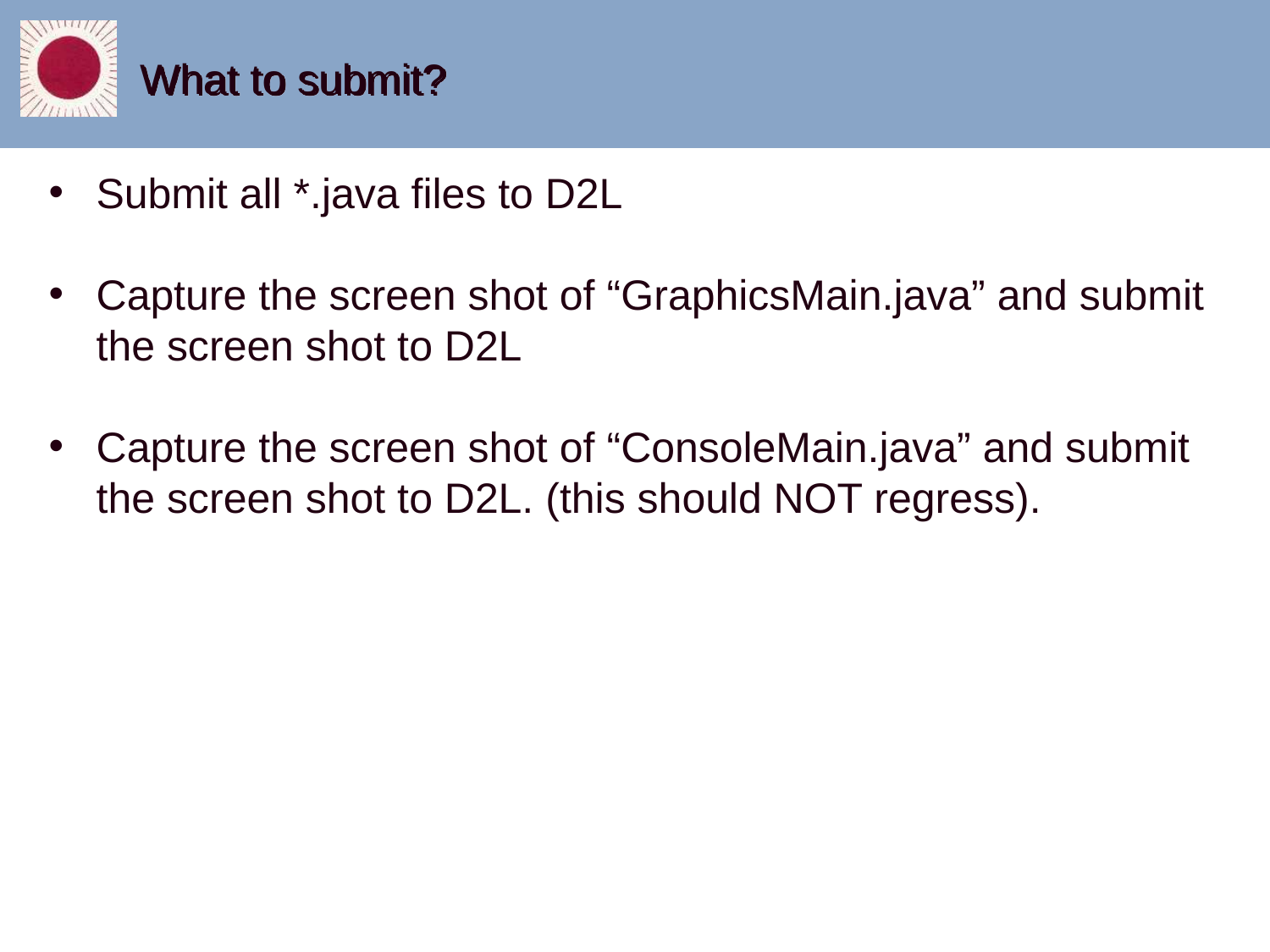

# What to submit?
Submit all *.java files to D2L

Capture the screen shot of “GraphicsMain.java” and submit the screen shot to D2L

Capture the screen shot of “ConsoleMain.java” and submit the screen shot to D2L. (this should NOT regress).